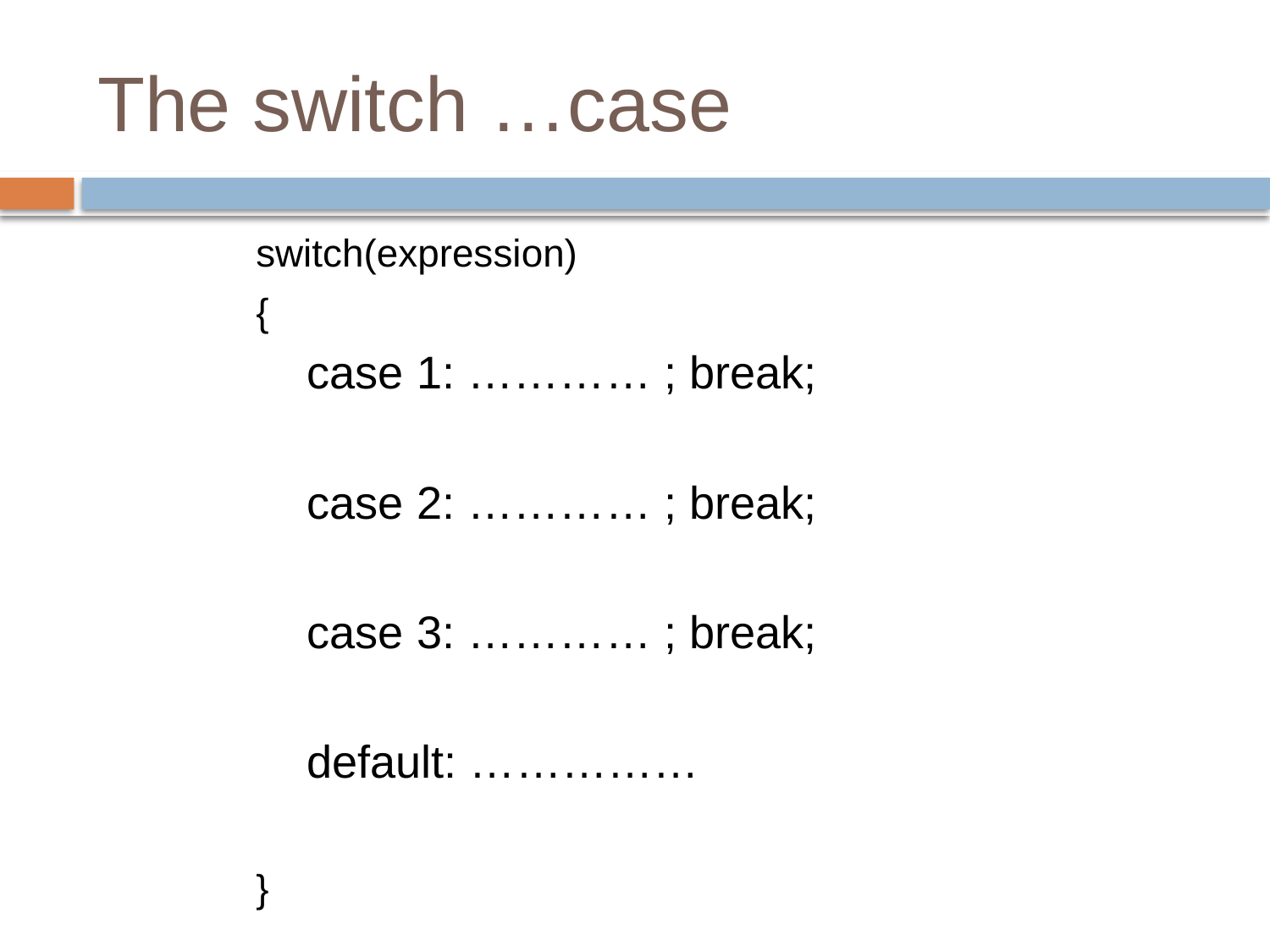

# The switch …case
switch(expression)
{
case 1: ………… ; break;

case 2: ………… ; break;

case 3: ………… ; break;

default: ……………

}